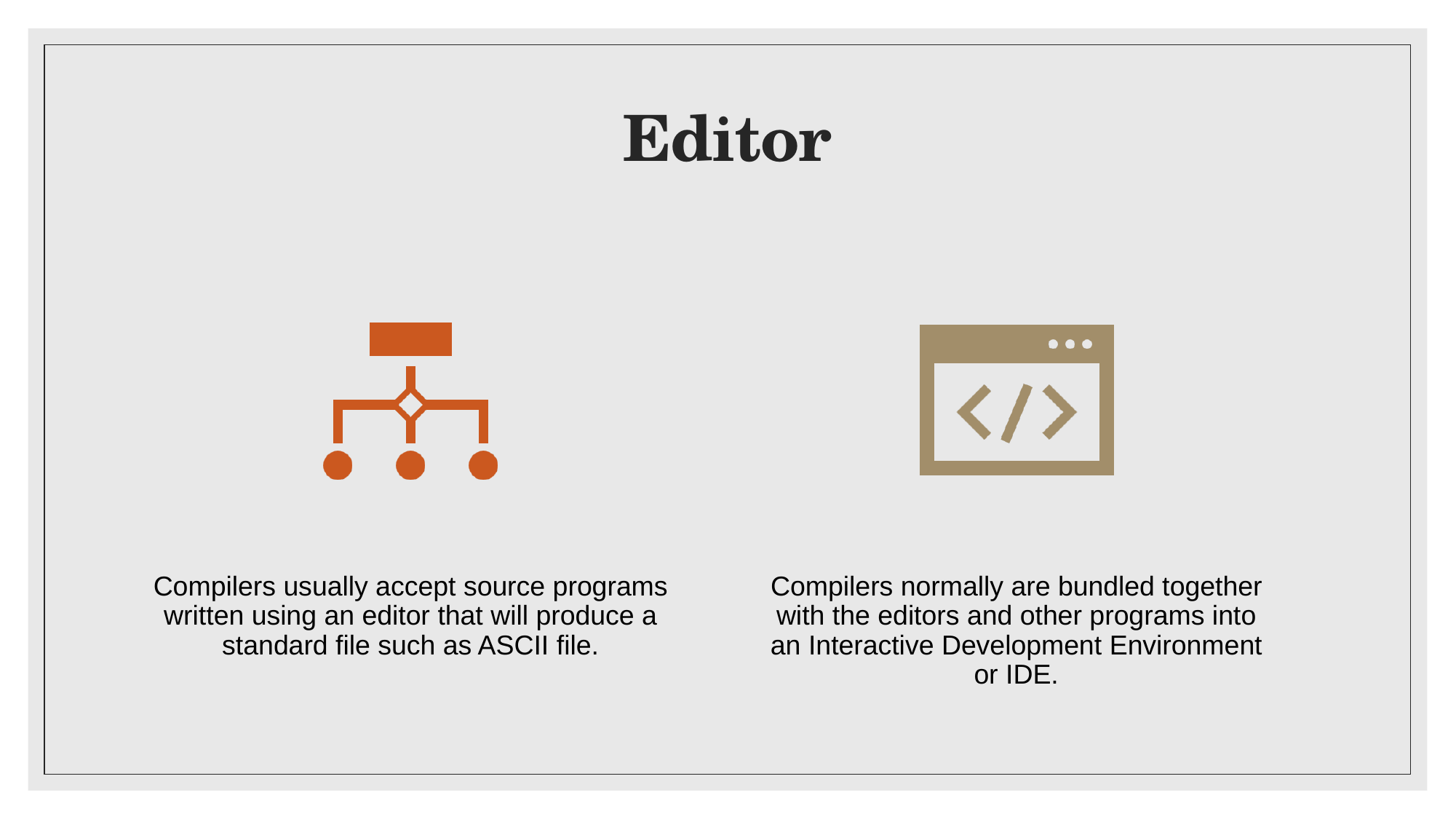

# Editor
Compilers usually accept source programs written using an editor that will produce a standard file such as ASCII file.
Compilers normally are bundled together with the editors and other programs into an Interactive Development Environment or IDE.